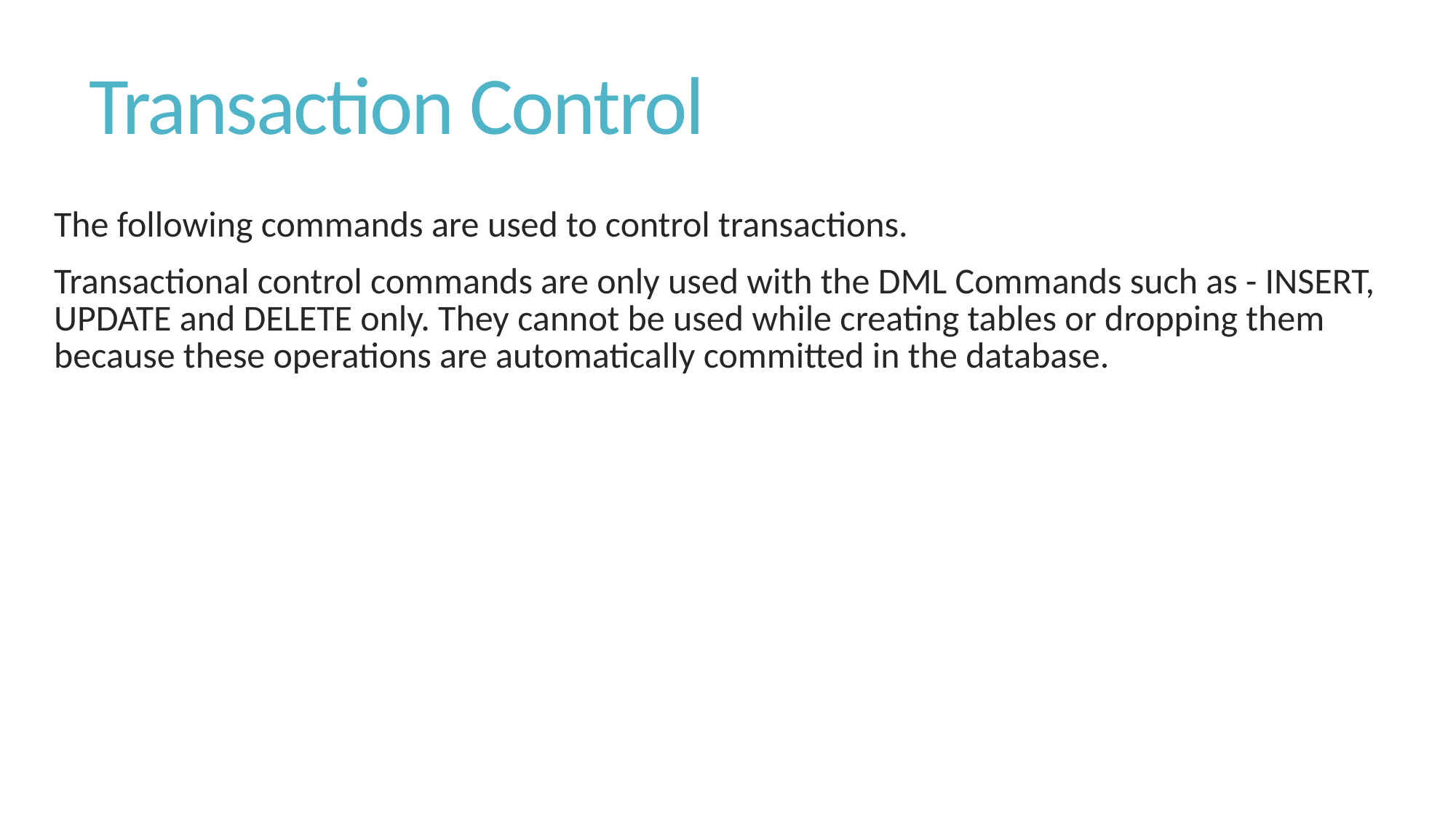

# Transaction Control
The following commands are used to control transactions.
Transactional control commands are only used with the DML Commands such as - INSERT, UPDATE and DELETE only. They cannot be used while creating tables or dropping them because these operations are automatically committed in the database.